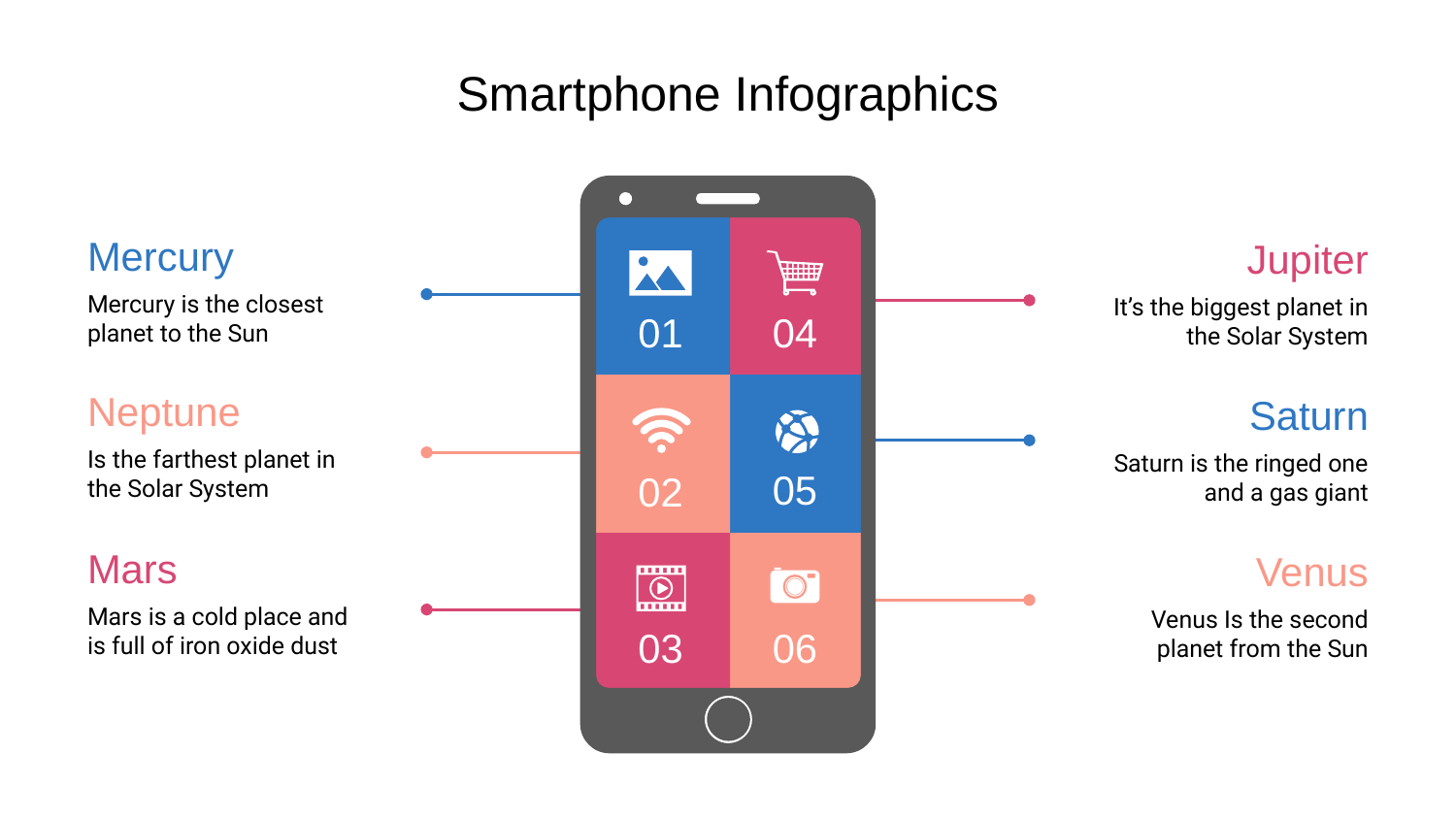

# Smartphone Infographics

Mercury
Mercury is the closest planet to the Sun
01

Jupiter
It’s the biggest planet in the Solar System
04

Neptune
Is the farthest planet in the Solar System
02

Saturn
Saturn is the ringed one and a gas giant
05

Mars
Mars is a cold place and is full of iron oxide dust
03

Venus
Venus Is the second planet from the Sun
06